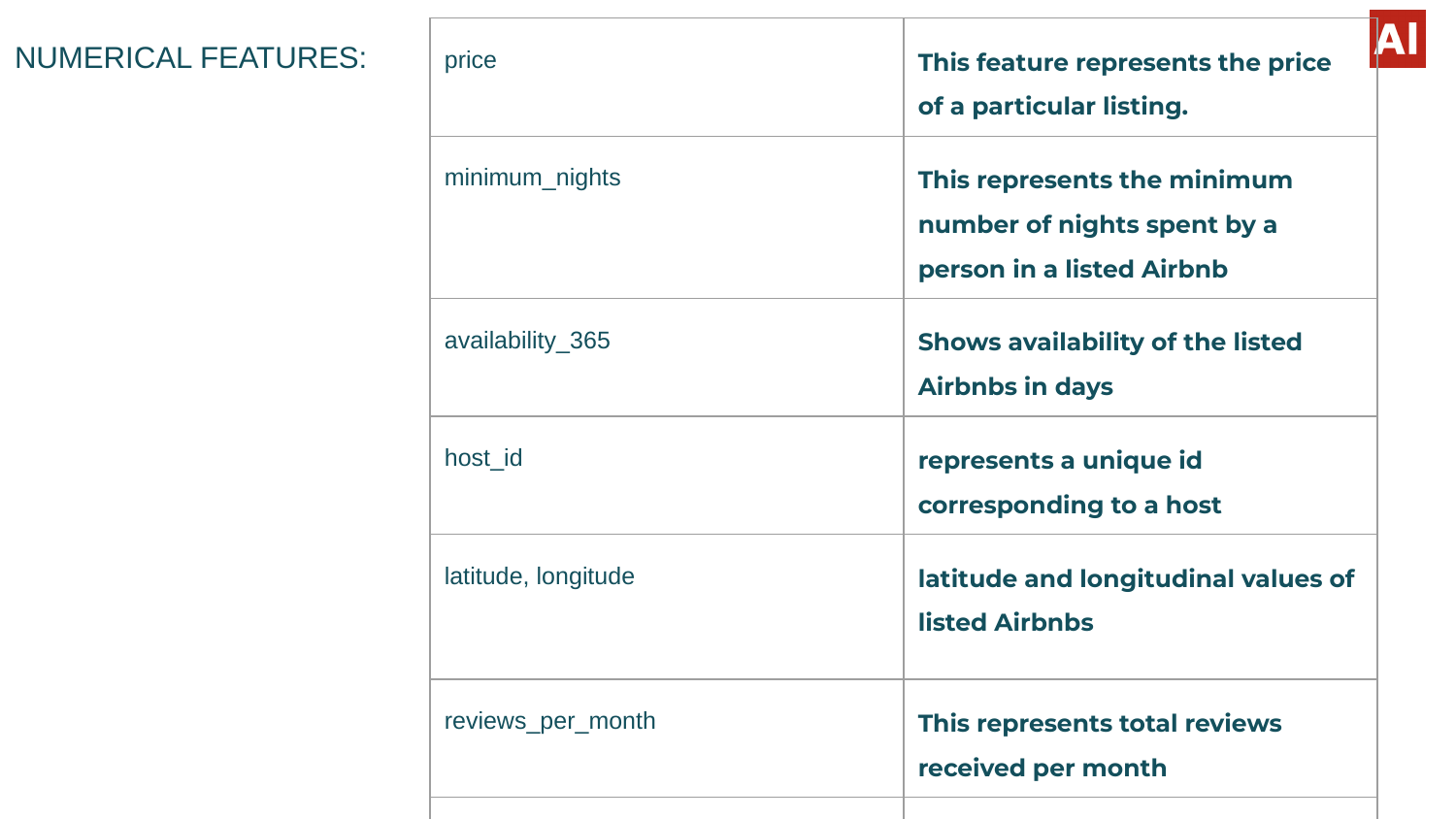

NUMERICAL FEATURES:
| price | This feature represents the price of a particular listing. |
| --- | --- |
| minimum\_nights | This represents the minimum number of nights spent by a person in a listed Airbnb |
| availability\_365 | Shows availability of the listed Airbnbs in days |
| host\_id | represents a unique id corresponding to a host |
| latitude, longitude | latitude and longitudinal values of listed Airbnbs |
| reviews\_per\_month | This represents total reviews received per month |
| number\_of\_reviews | Total number of reviews received till date |